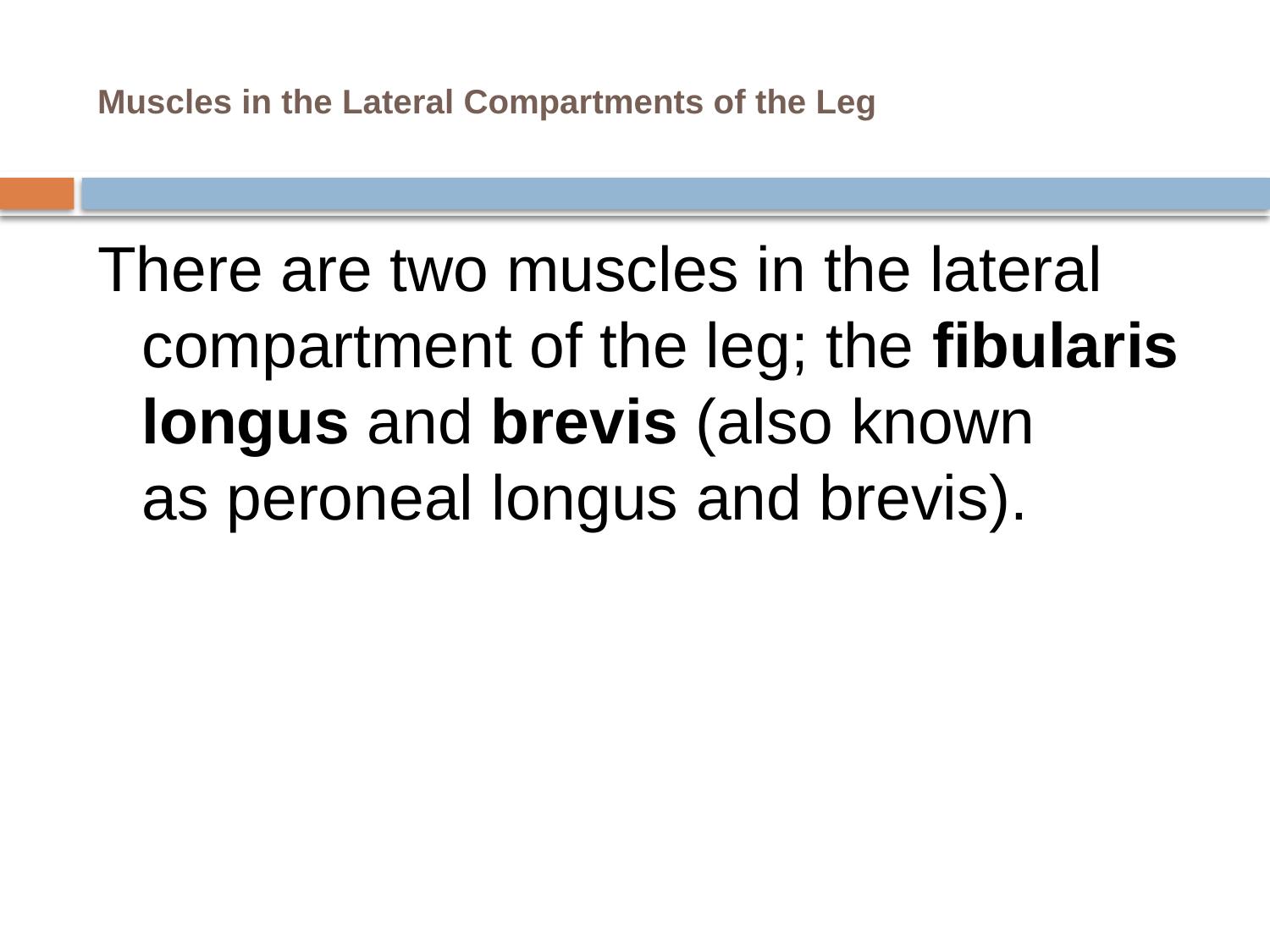

# Muscles in the Lateral Compartments of the Leg
There are two muscles in the lateral compartment of the leg; the fibularis longus and brevis (also known as peroneal longus and brevis).